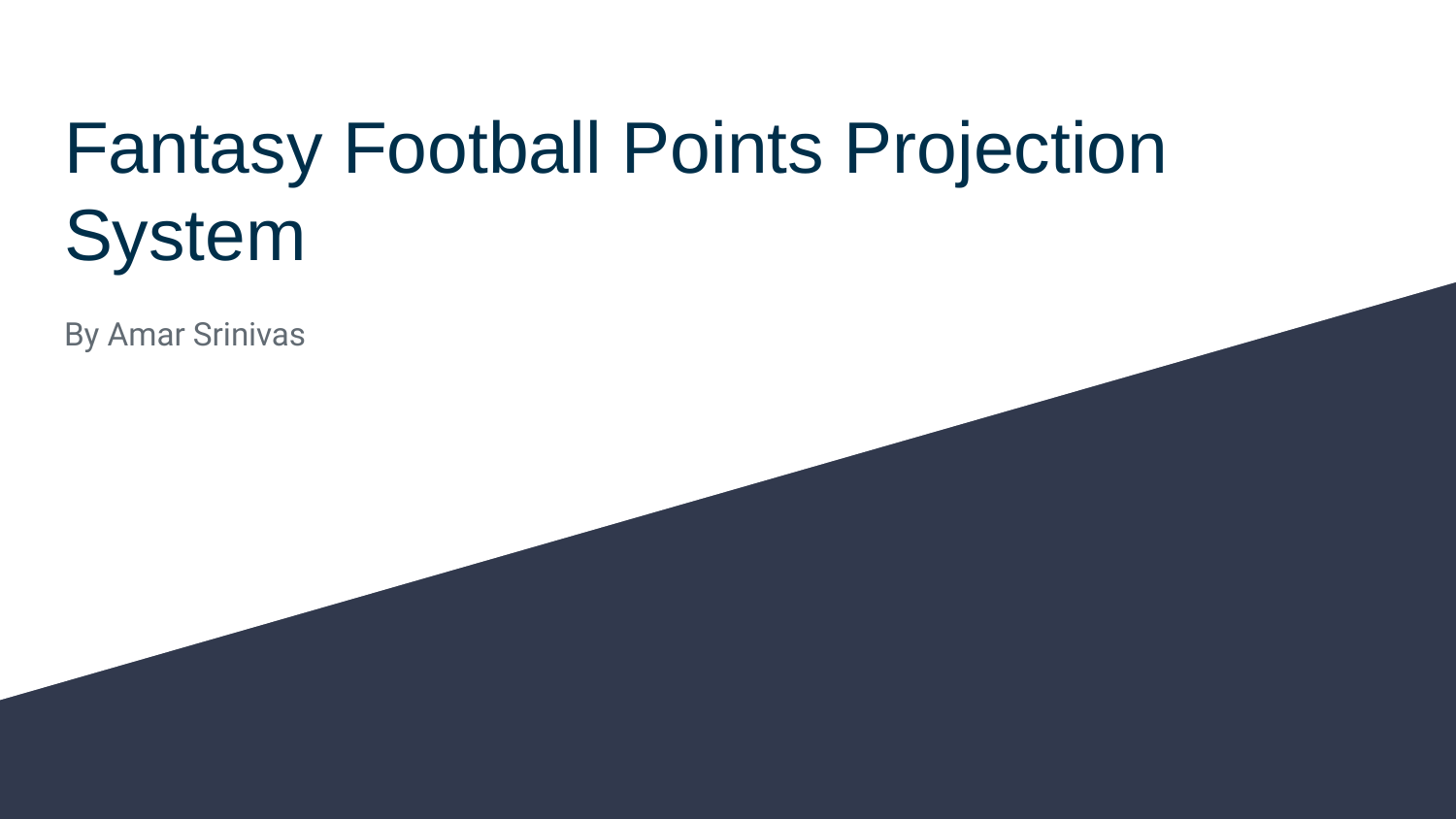

# Fantasy Football Points Projection System

By Amar Srinivas